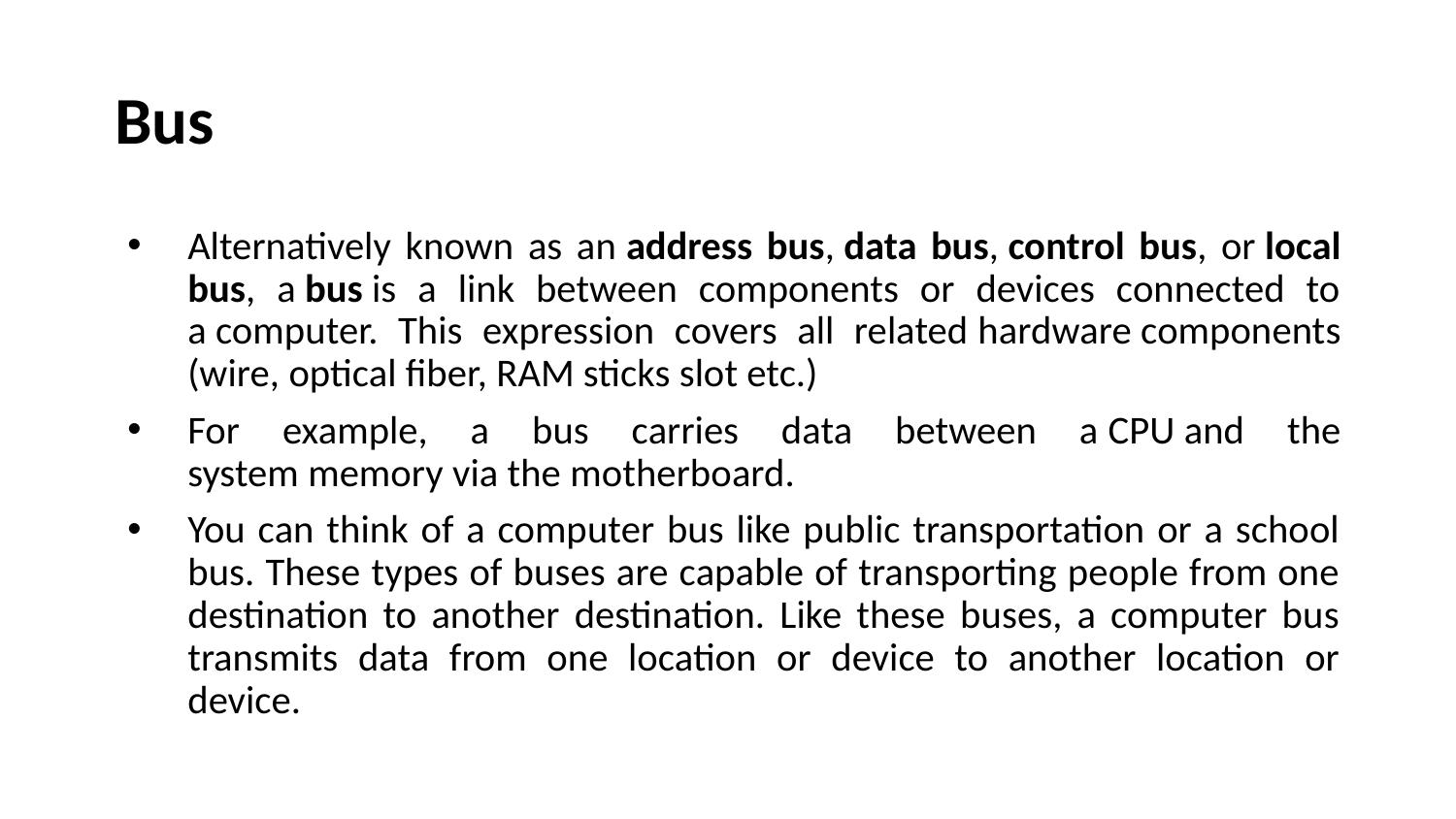

# Bus
Alternatively known as an address bus, data bus, control bus, or local bus, a bus is a link between components or devices connected to a computer. This expression covers all related hardware components (wire, optical fiber, RAM sticks slot etc.)
For example, a bus carries data between a CPU and the system memory via the motherboard.
You can think of a computer bus like public transportation or a school bus. These types of buses are capable of transporting people from one destination to another destination. Like these buses, a computer bus transmits data from one location or device to another location or device.